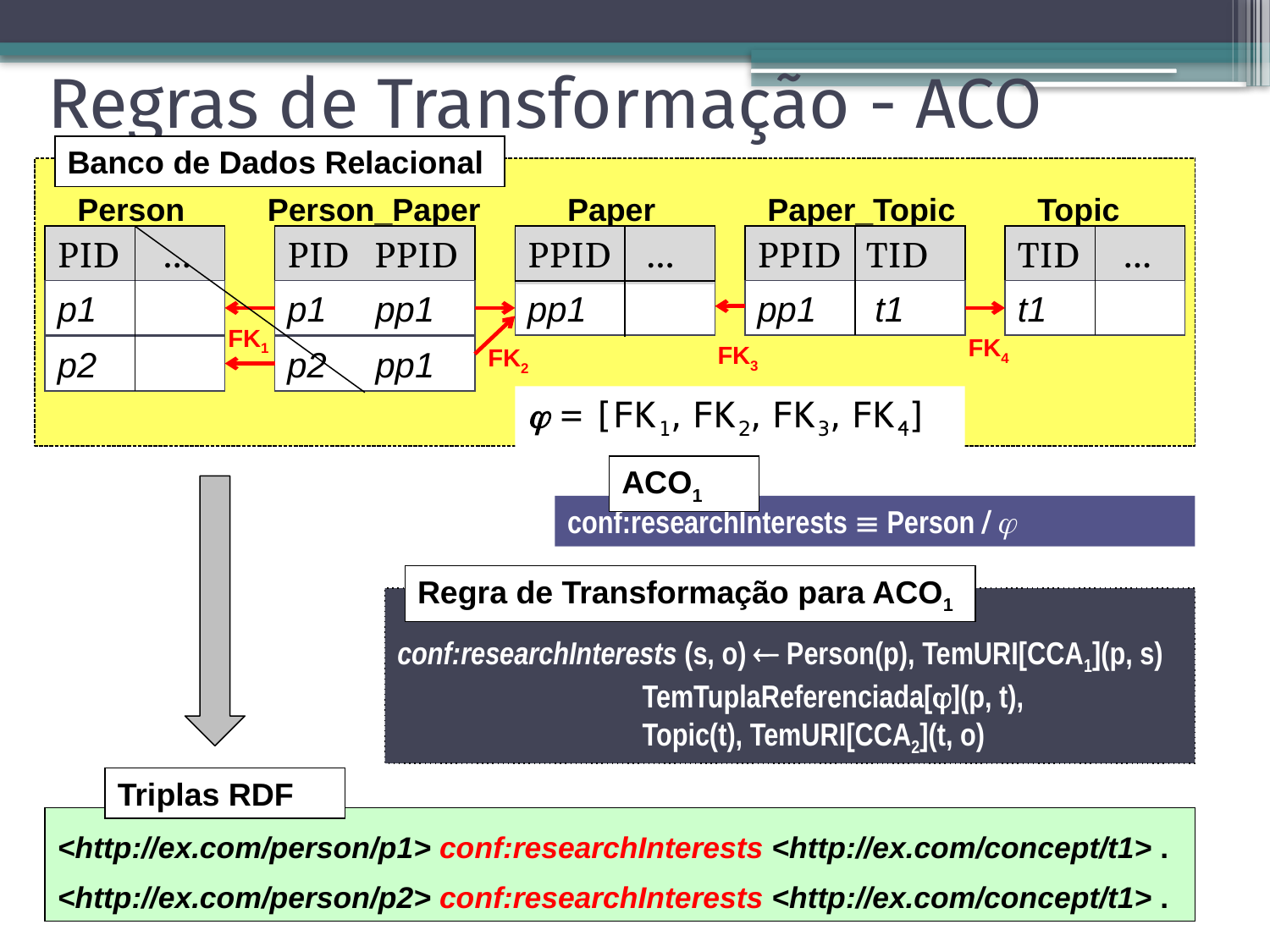

Regras de Transformação - ACO
Banco de Dados Relacional

Person
Person_Paper
Paper
Paper_Topic
Topic
PID     …
PID   PPID
PPID    …
PPID   TID
TID     …
p1
p1     pp1
pp1
pp1      t1
t1
FK1
FK4
FK3
p2
p2     pp1
FK2
ϕ = [FK1, FK2, FK3, FK4]
ACO1
conf:researchInterests ≡ Person / ϕ

Regra de Transformação para ACO1

conf:researchInterests (s, o) ← Person(p), TemURI[CCA1](p, s)
                                  TemTuplaReferenciada[ϕ](p, t),
                                  Topic(t), TemURI[CCA2](t, o)
Triplas RDF
<http://ex.com/person/p1> conf:researchInterests <http://ex.com/concept/t1> .
<http://ex.com/person/p2> conf:researchInterests <http://ex.com/concept/t1> .